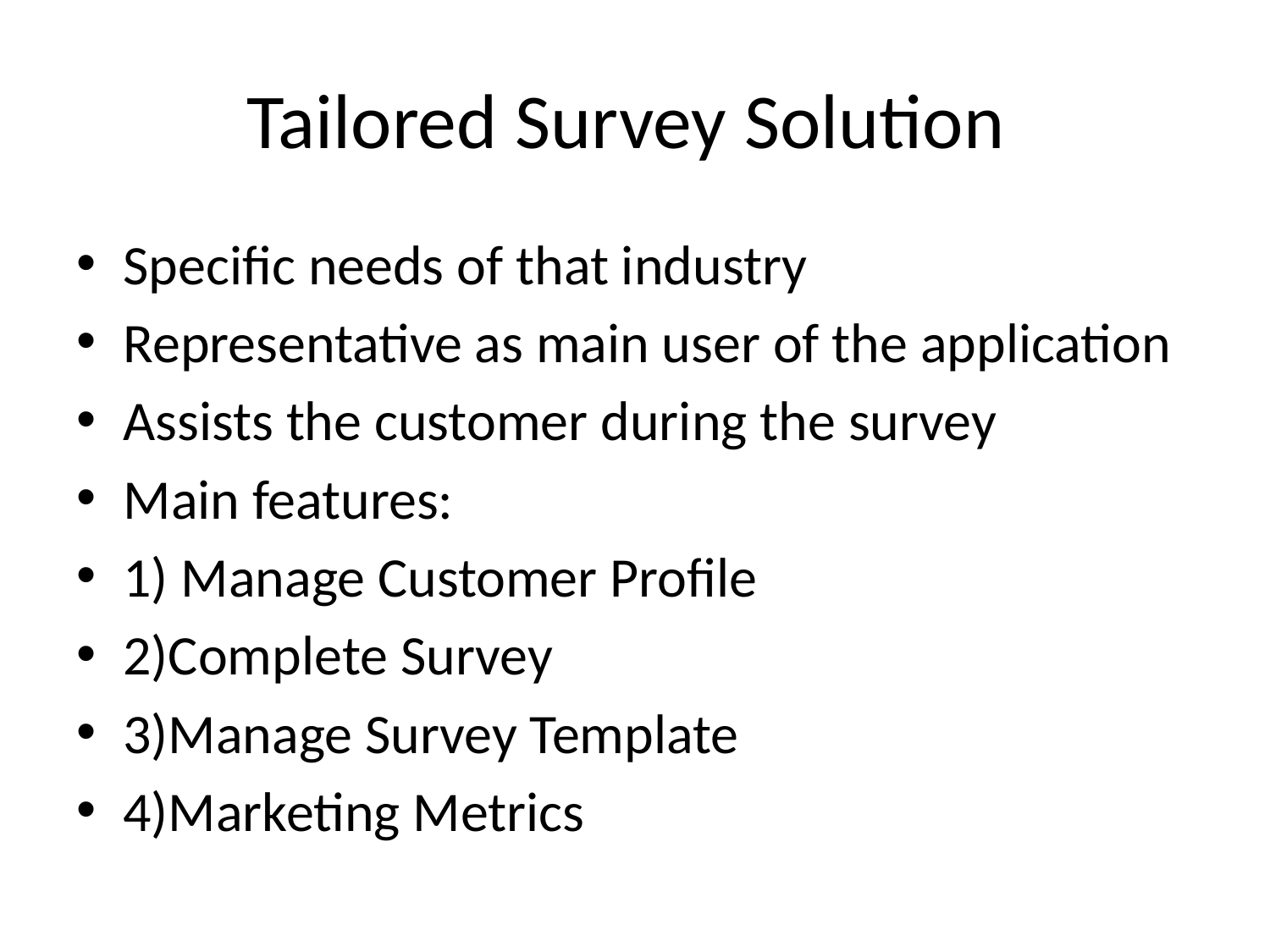

# Tailored Survey Solution
Specific needs of that industry
Representative as main user of the application
Assists the customer during the survey
Main features:
1) Manage Customer Profile
2)Complete Survey
3)Manage Survey Template
4)Marketing Metrics